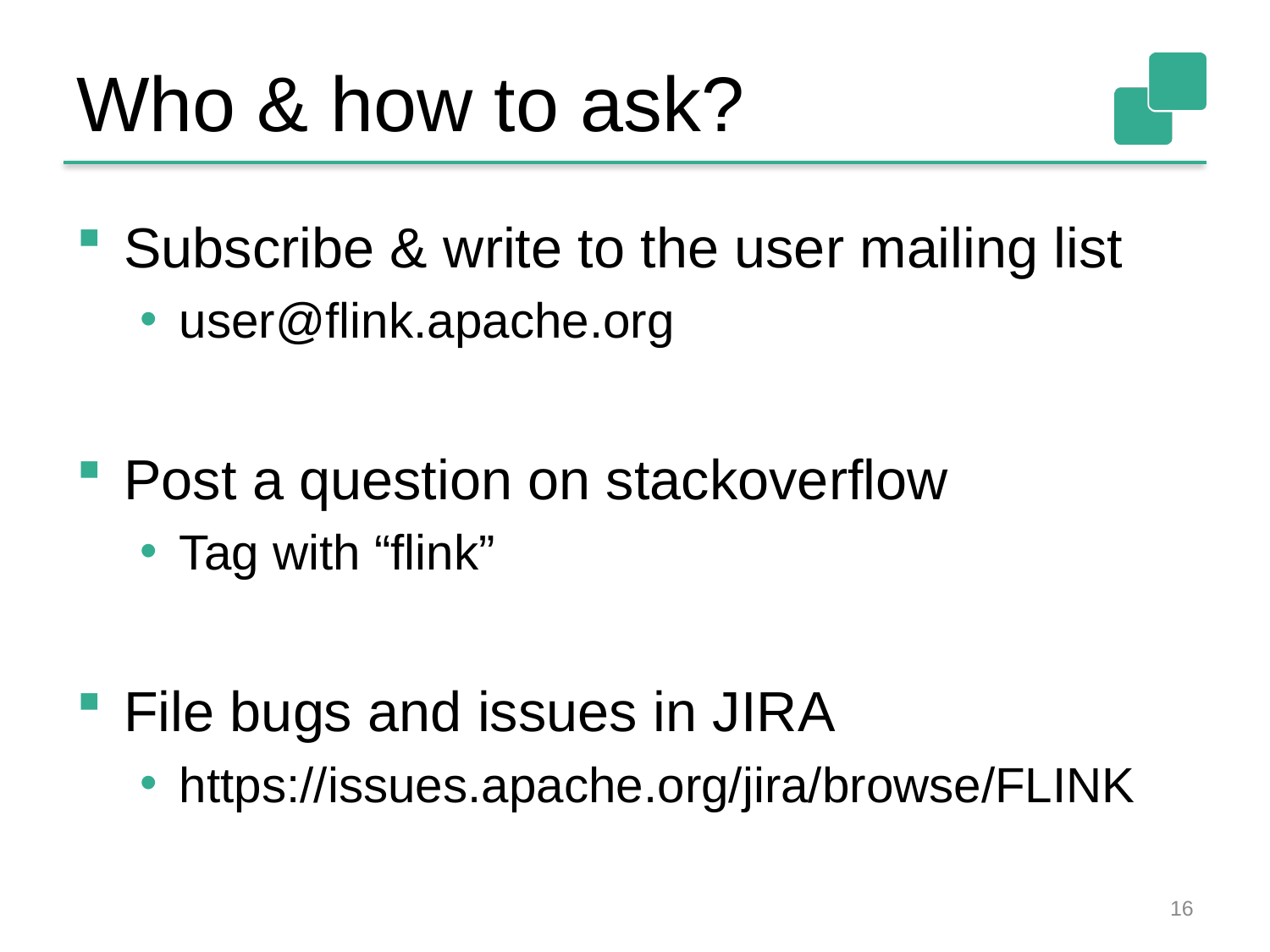

# Who & how to ask?
Subscribe & write to the user mailing list
user@flink.apache.org

Post a question on stackoverflow
Tag with “flink”

File bugs and issues in JIRA
https://issues.apache.org/jira/browse/FLINK

16